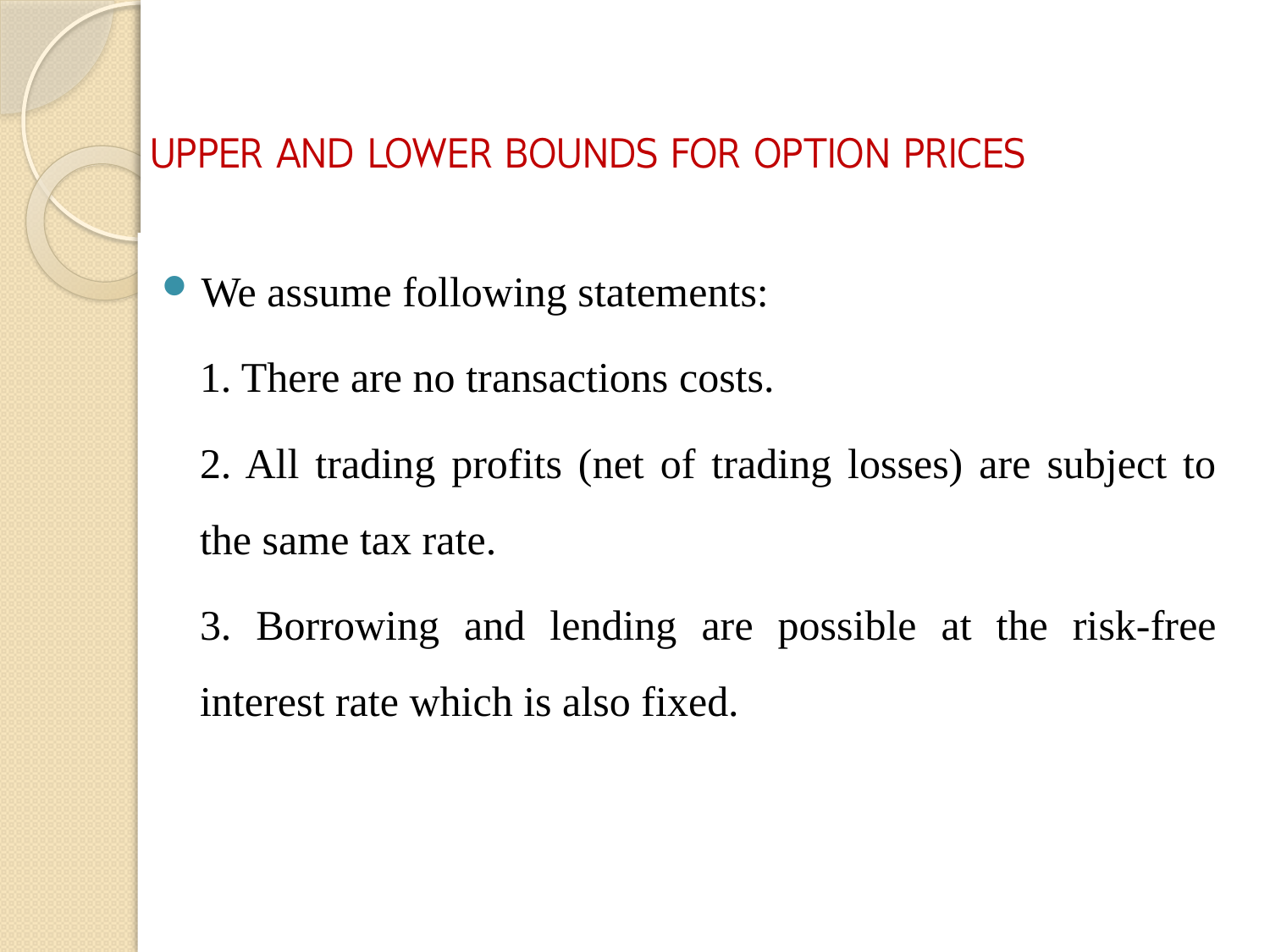

# UPPER AND LOWER BOUNDS FOR OPTION PRICES
We assume following statements:
1. There are no transactions costs.
2. All trading profits (net of trading losses) are subject to the same tax rate.
3. Borrowing and lending are possible at the risk-free interest rate which is also fixed.